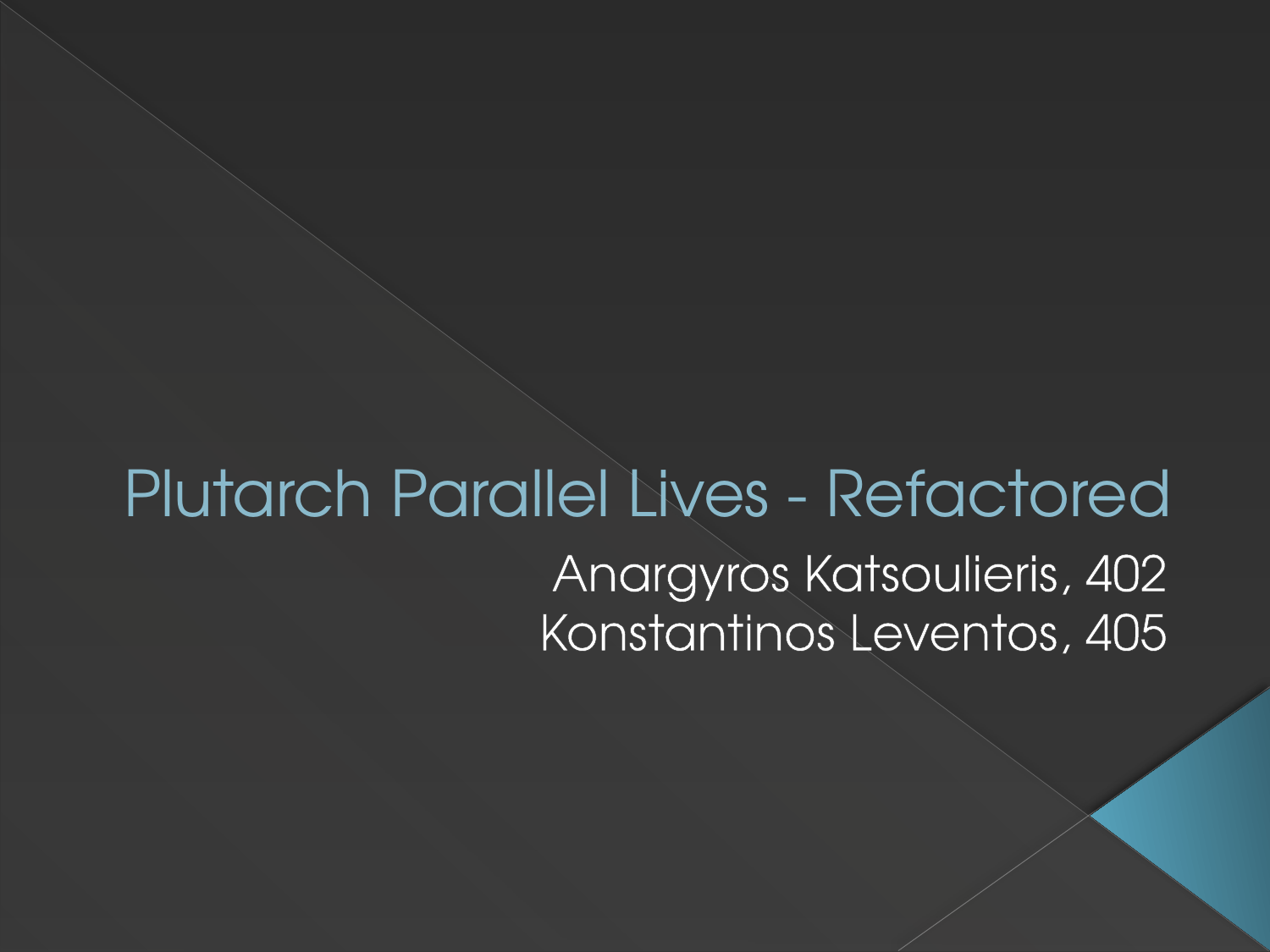

# Plutarch Parallel Lives - Refactored
Anargyros Katsoulieris, 402
Konstantinos Leventos, 405